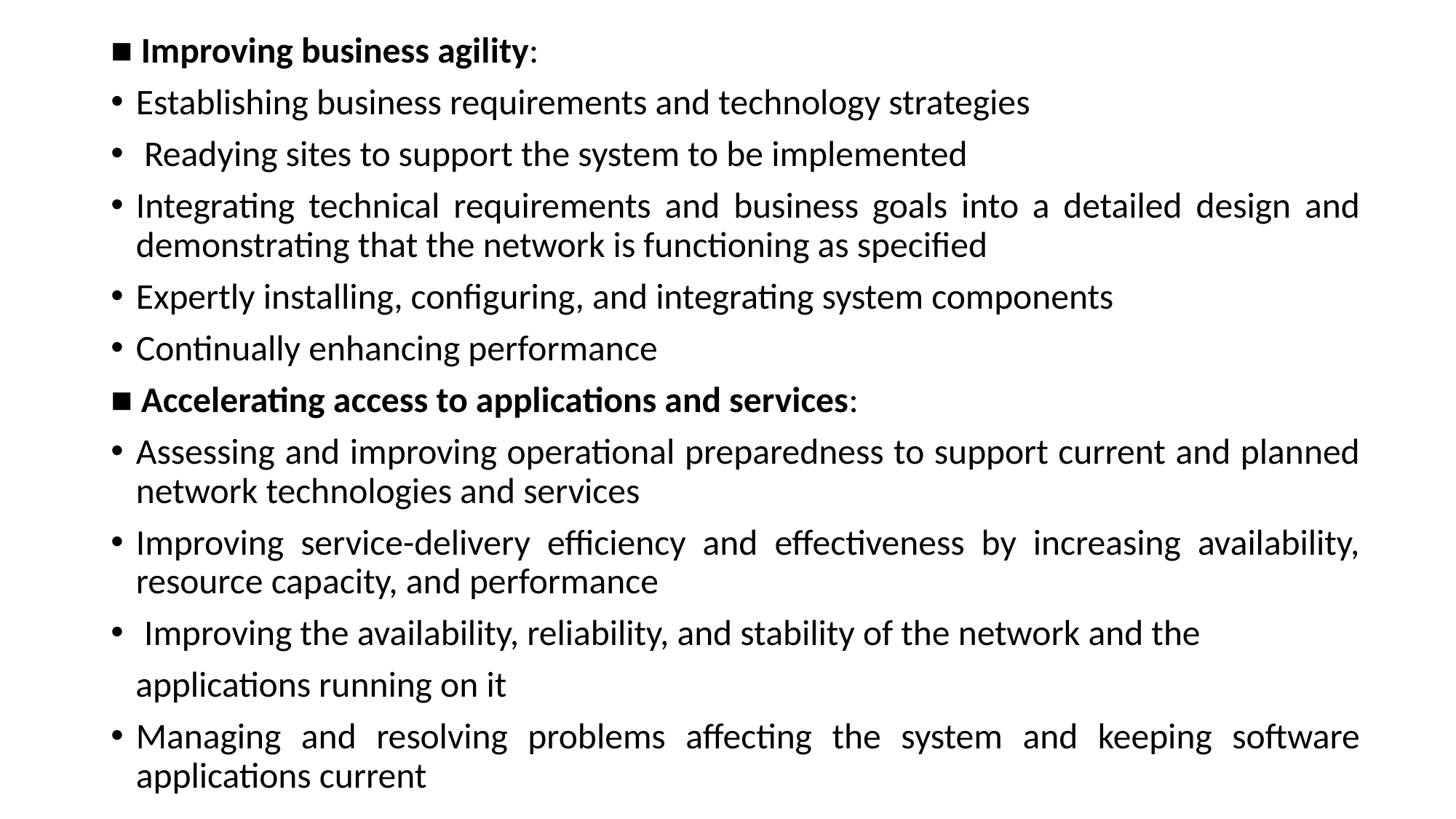

■ Improving business agility:
Establishing business requirements and technology strategies
 Readying sites to support the system to be implemented
Integrating technical requirements and business goals into a detailed design and demonstrating that the network is functioning as specified
Expertly installing, configuring, and integrating system components
Continually enhancing performance
■ Accelerating access to applications and services:
Assessing and improving operational preparedness to support current and planned network technologies and services
Improving service-delivery efficiency and effectiveness by increasing availability, resource capacity, and performance
 Improving the availability, reliability, and stability of the network and the
   applications running on it
Managing and resolving problems affecting the system and keeping software applications current